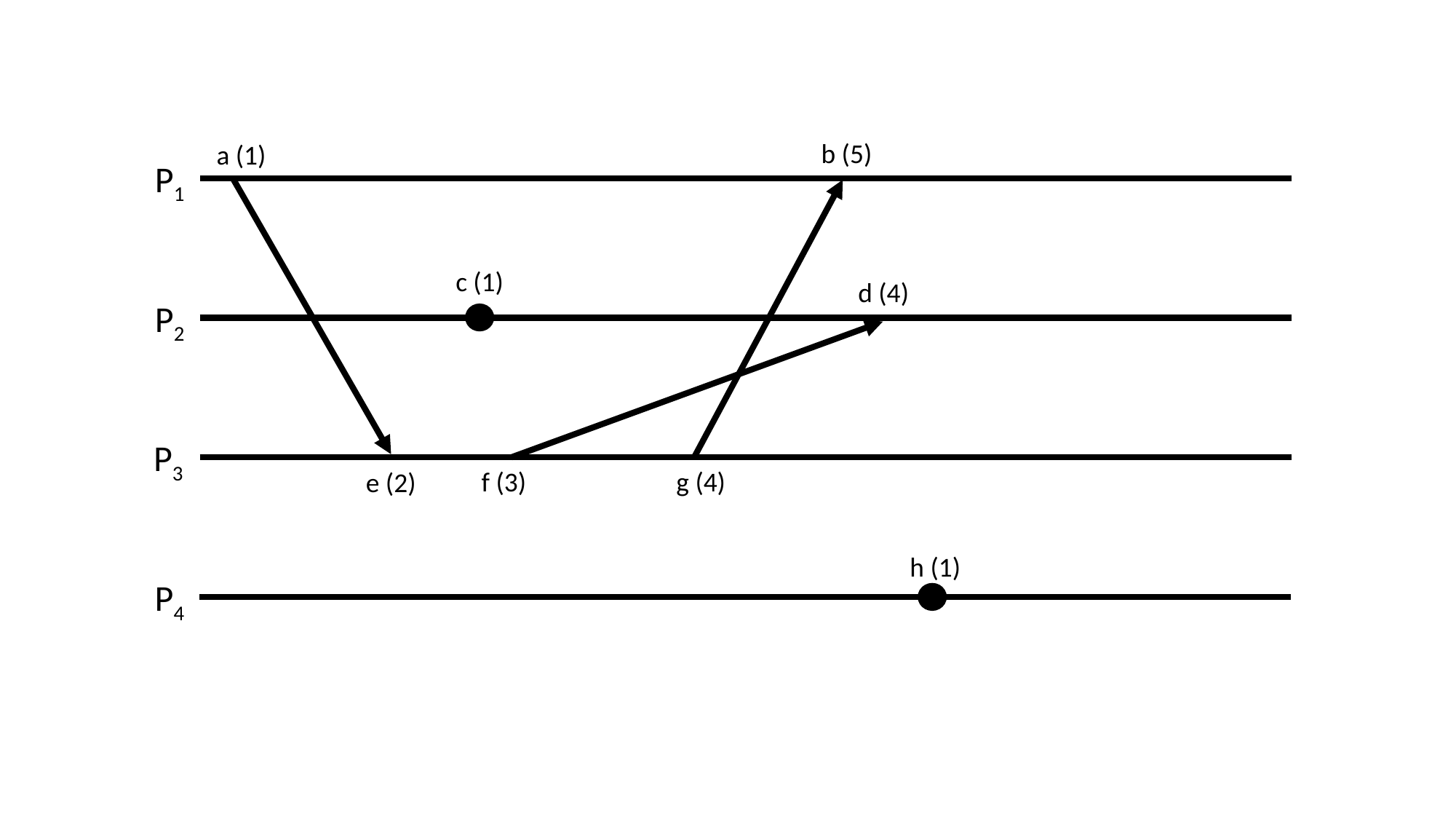

b (5)
a (1)
P1
c (1)
d (4)
P2

P3
f (3)
g (4)
e (2)
h (1)
P4